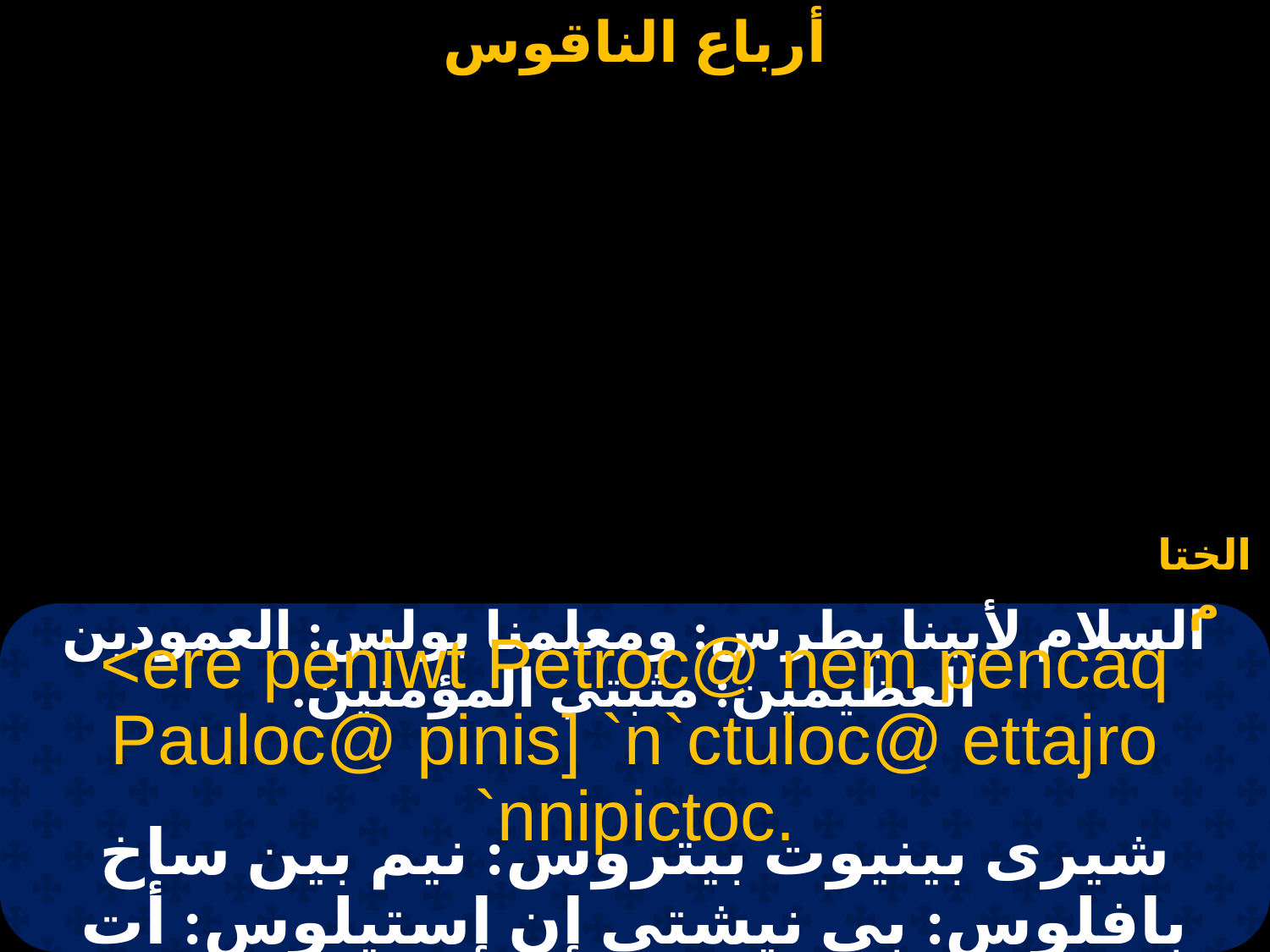

الختام
# السلام لأبينا بطرس: ومعلمنا بولس: العمودين العظيمين: مثبتي المؤمنين.
<ere peniwt Petroc@ nem pencaq Pauloc@ pinis] `n`ctuloc@ ettajro `nnipictoc.
شيرى بينيوت بيتروس: نيم بين ساخ بافلوس: بى نيشتى إن إستيلوس: أت تاجرو ان نى بيستوس  .